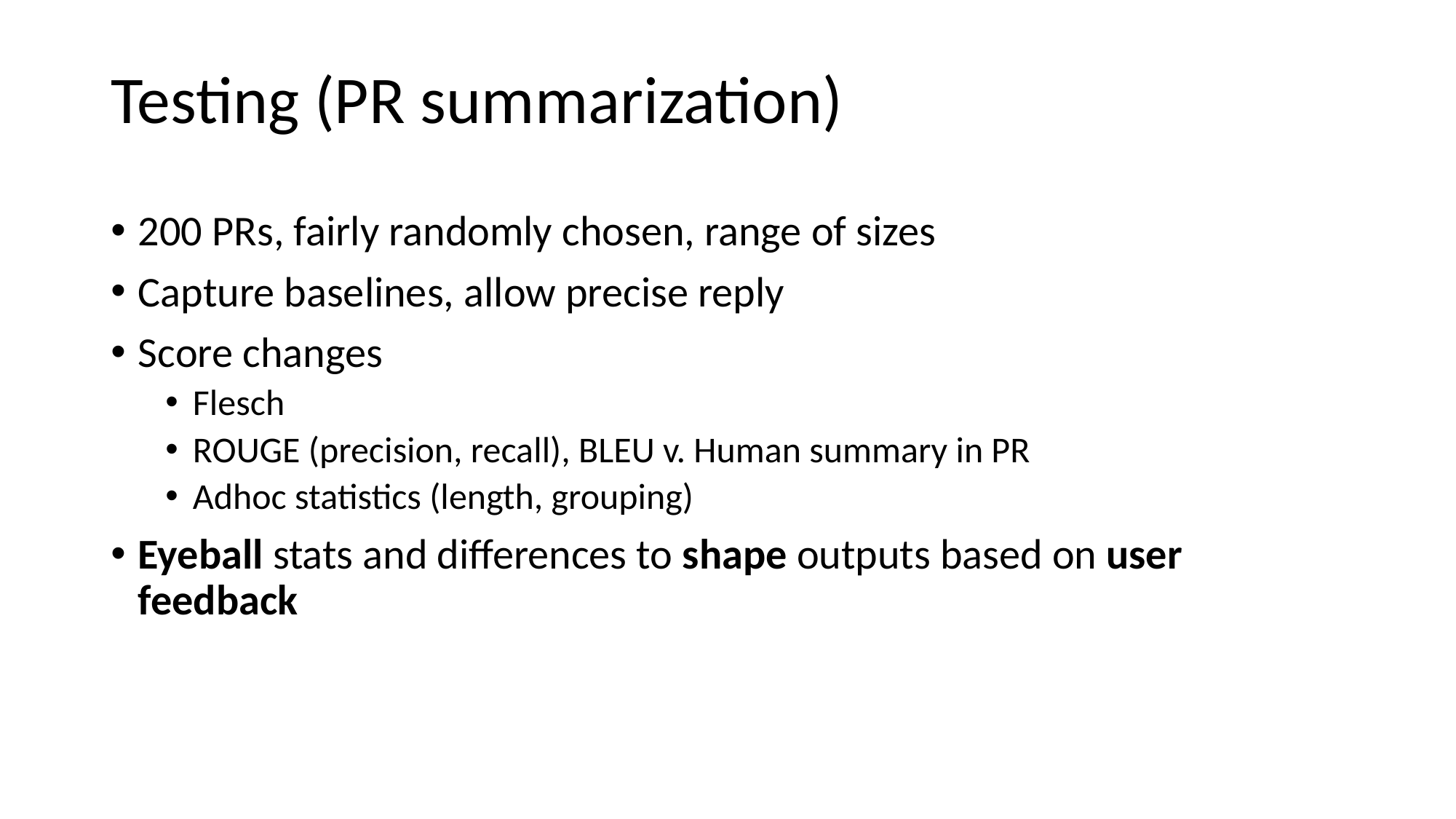

# Testing (PR summarization)
200 PRs, fairly randomly chosen, range of sizes
Capture baselines, allow precise reply
Score changes
Flesch
ROUGE (precision, recall), BLEU v. Human summary in PR
Adhoc statistics (length, grouping)
Eyeball stats and differences to shape outputs based on user feedback